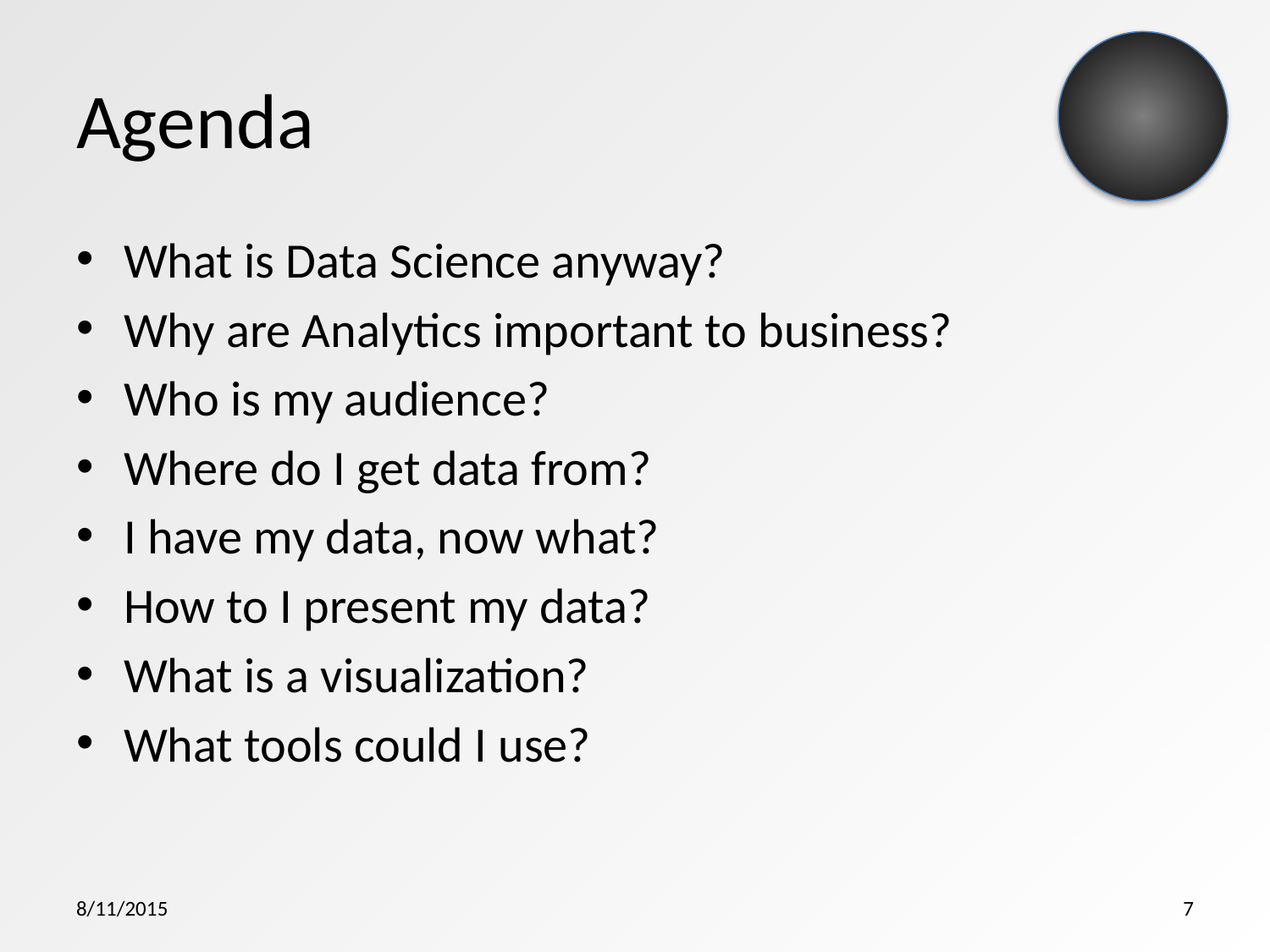

# Agenda
What is Data Science anyway?
Why are Analytics important to business?
Who is my audience?
Where do I get data from?
I have my data, now what?
How to I present my data?
What is a visualization?
What tools could I use?
8/11/2015
7